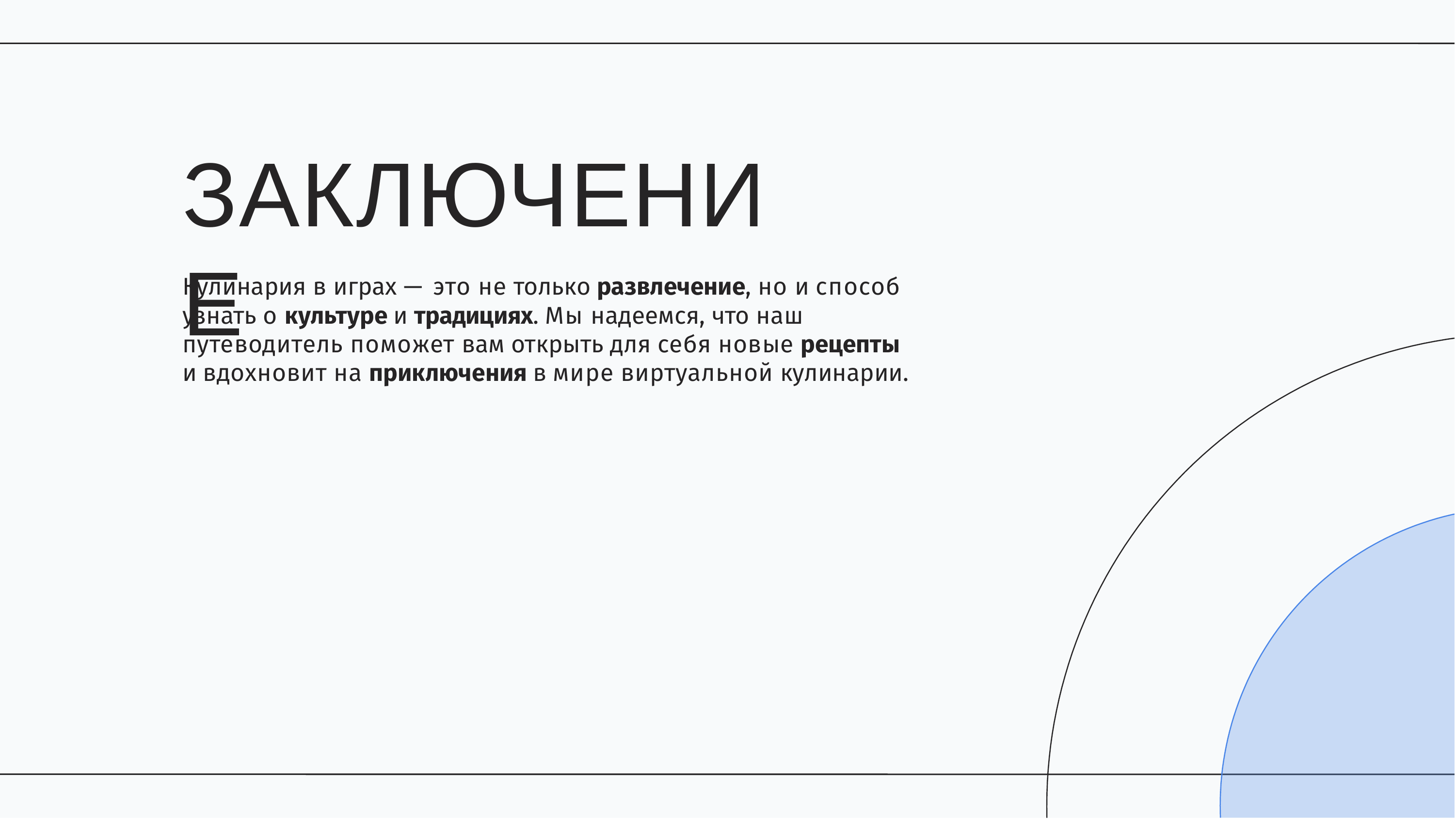

# ЗАКЛЮЧЕНИЕ
Кулинария в играх — это не только развлечение, но и способ узнать о культуре и традициях. Мы надеемся, что наш путеводитель поможет вам открыть для себя новые рецепты и вдохновит на приключения в мире виртуальной кулинарии.